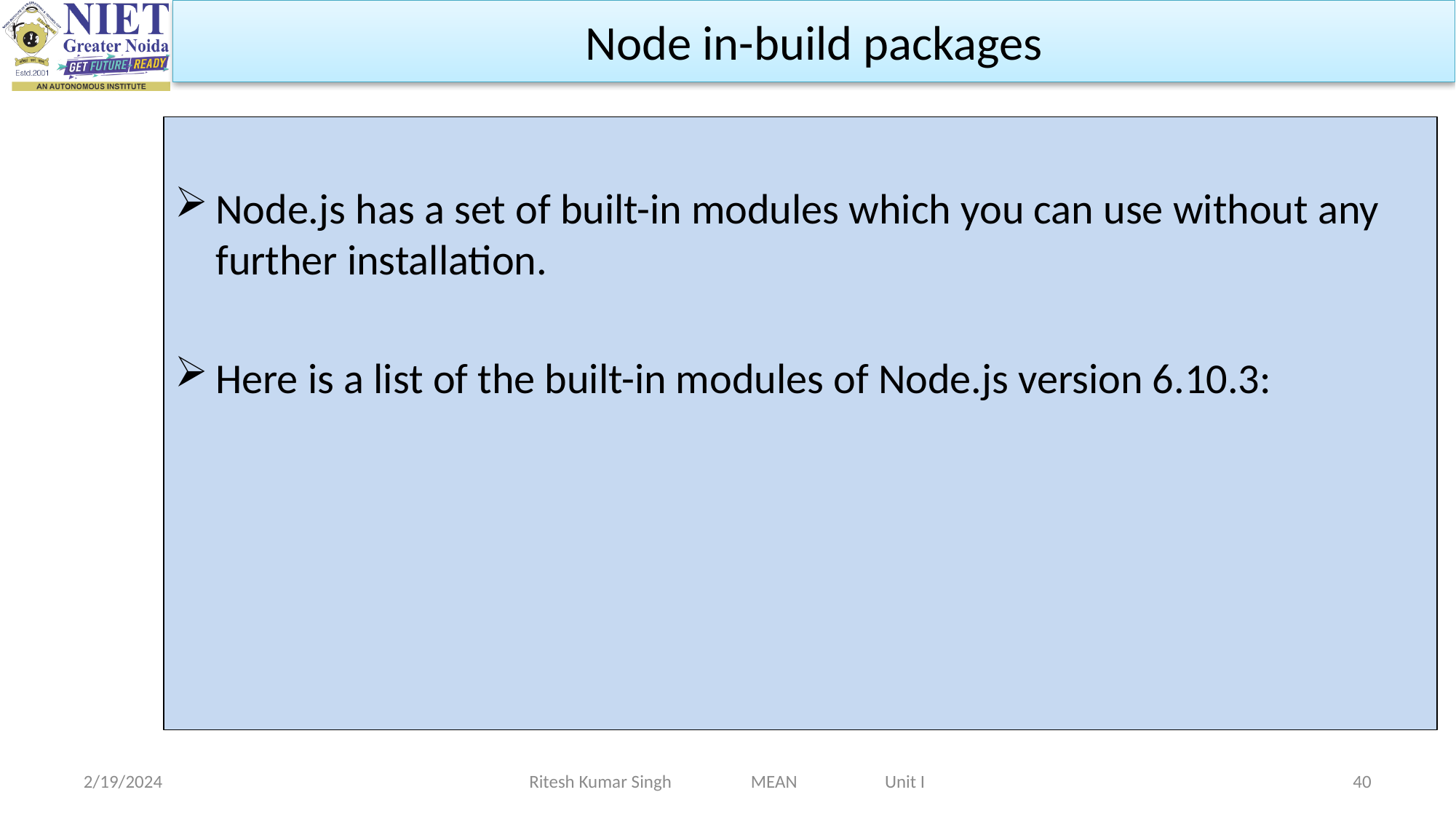

Node in-build packages

Node.js has a set of built-in modules which you can use without any further installation.

Here is a list of the built-in modules of Node.js version 6.10.3:

2/19/2024
Ritesh Kumar Singh                   MEAN                     Unit I
40